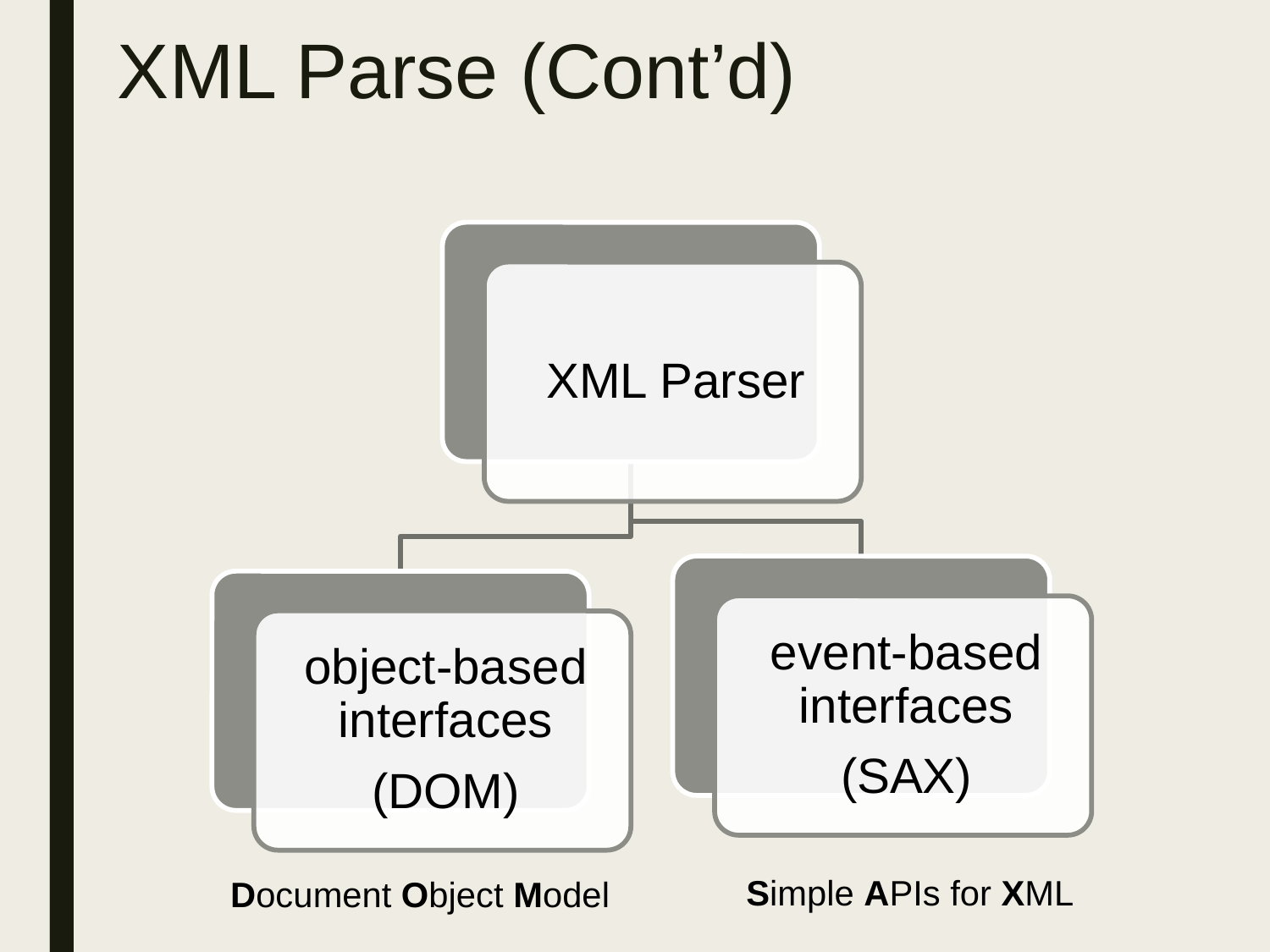

# XML Parse (Cont’d)
XML Parser
object-based interfaces
(DOM)
event-based interfaces
(SAX)
Simple APIs for XML
Document Object Model